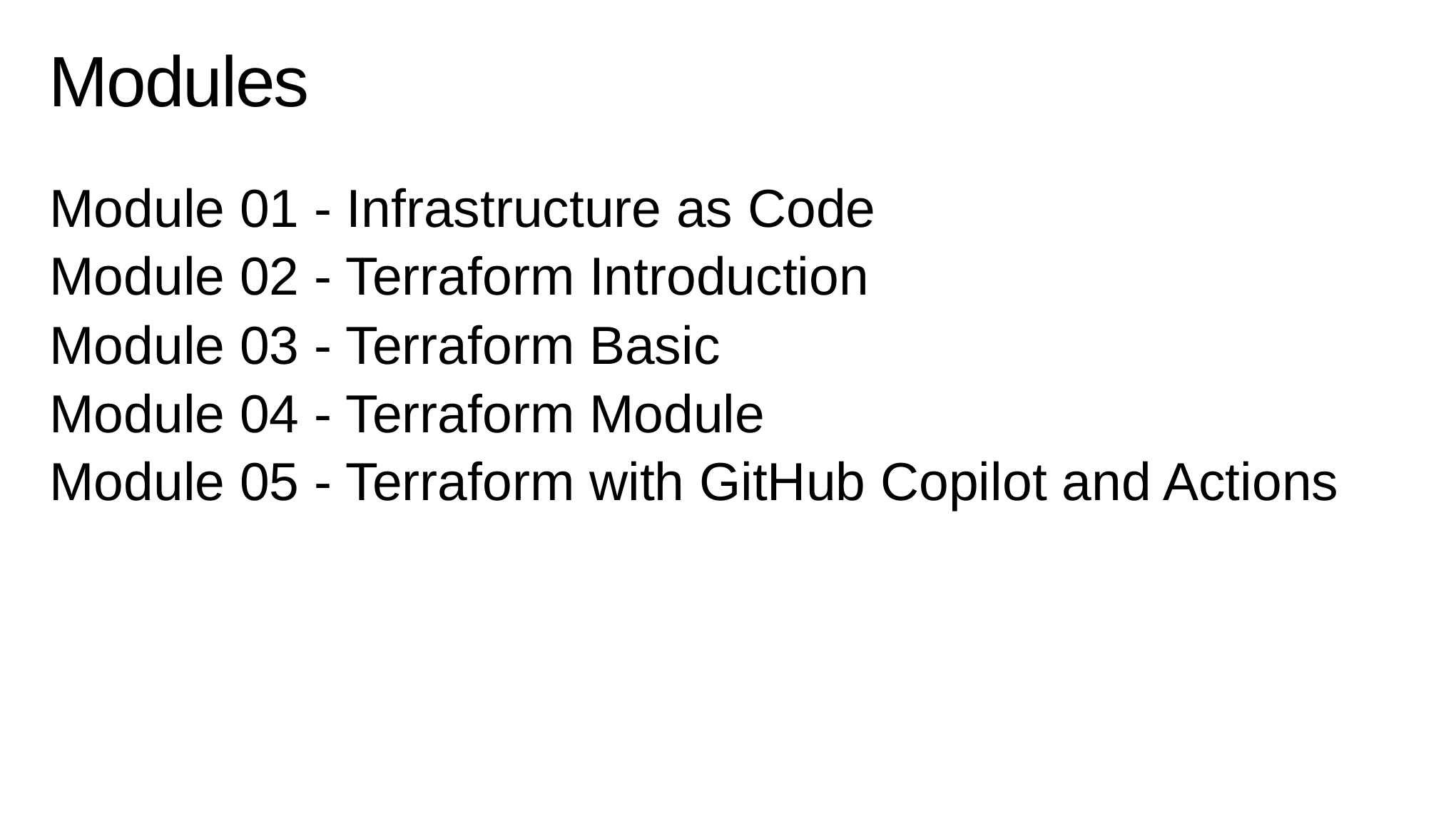

# Modules
Module 01 - Infrastructure as Code
Module 02 - Terraform Introduction
Module 03 - Terraform Basic
Module 04 - Terraform Module
Module 05 - Terraform with GitHub Copilot and Actions